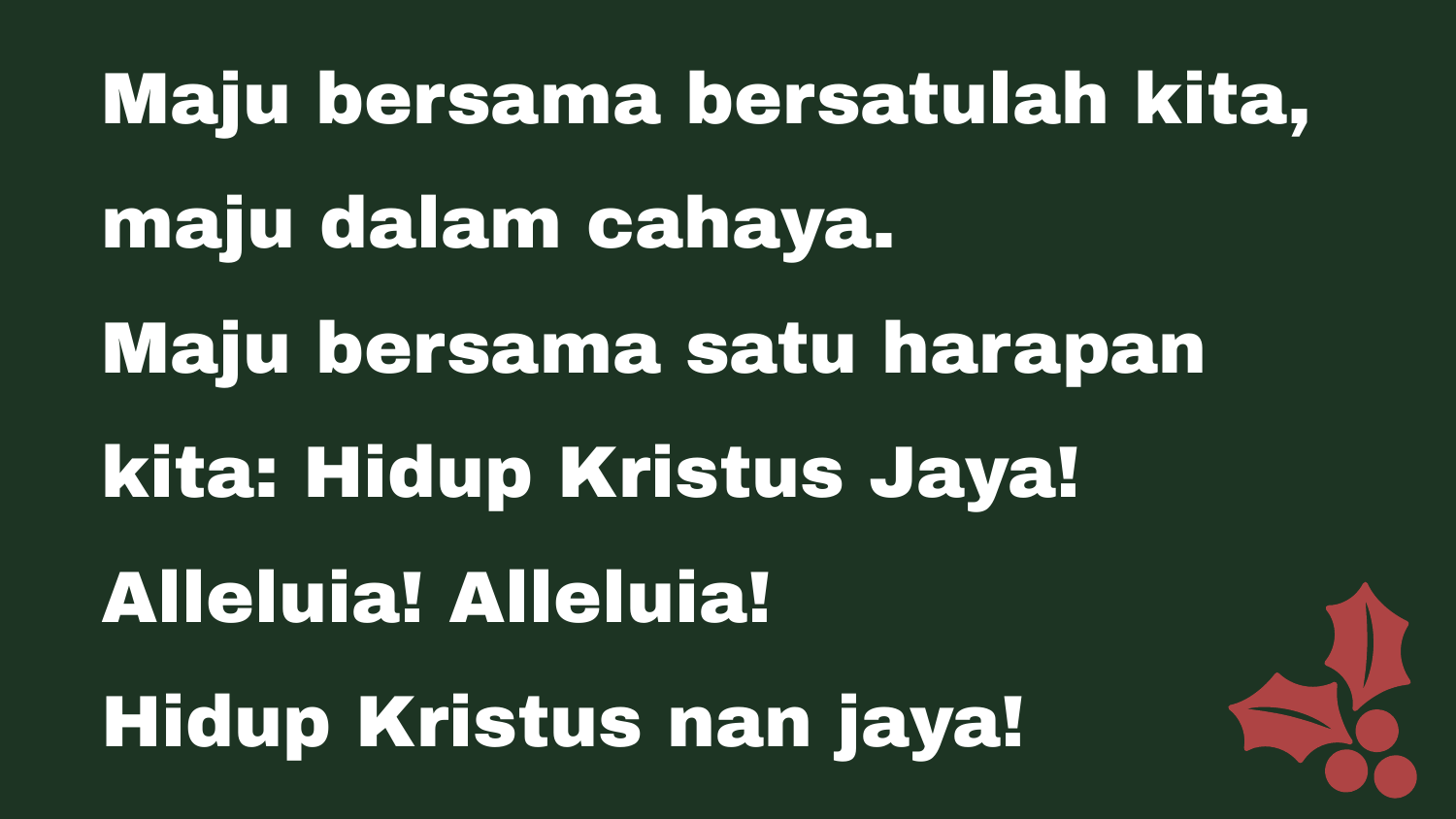

Maju bersama bersatulah kita,
maju dalam cahaya.
Maju bersama satu harapan
kita: Hidup Kristus Jaya!
Alleluia! Alleluia!
Hidup Kristus nan jaya!